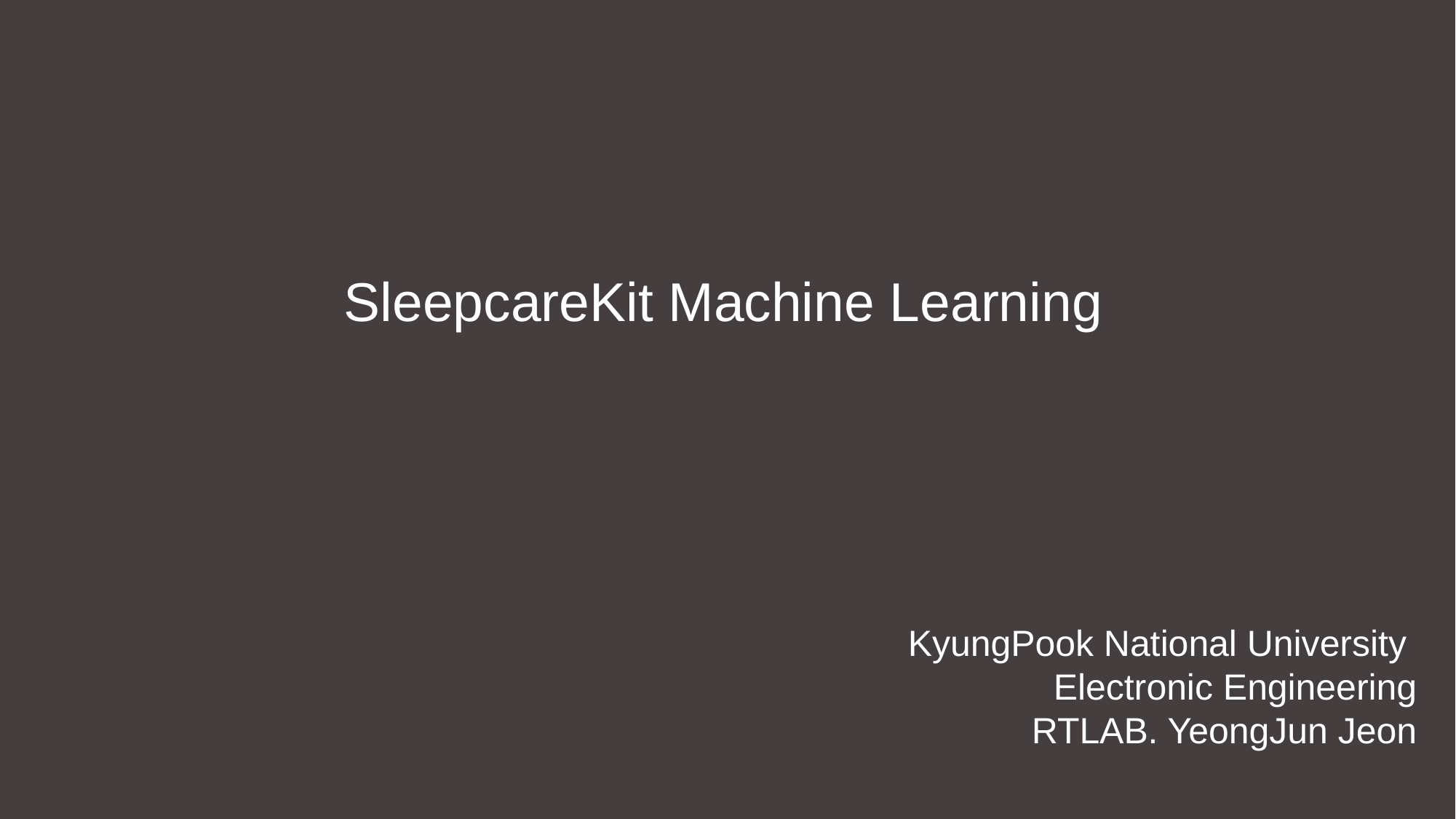

SleepcareKit Machine Learning
KyungPook National University  Electronic Engineering
RTLAB. YeongJun Jeon